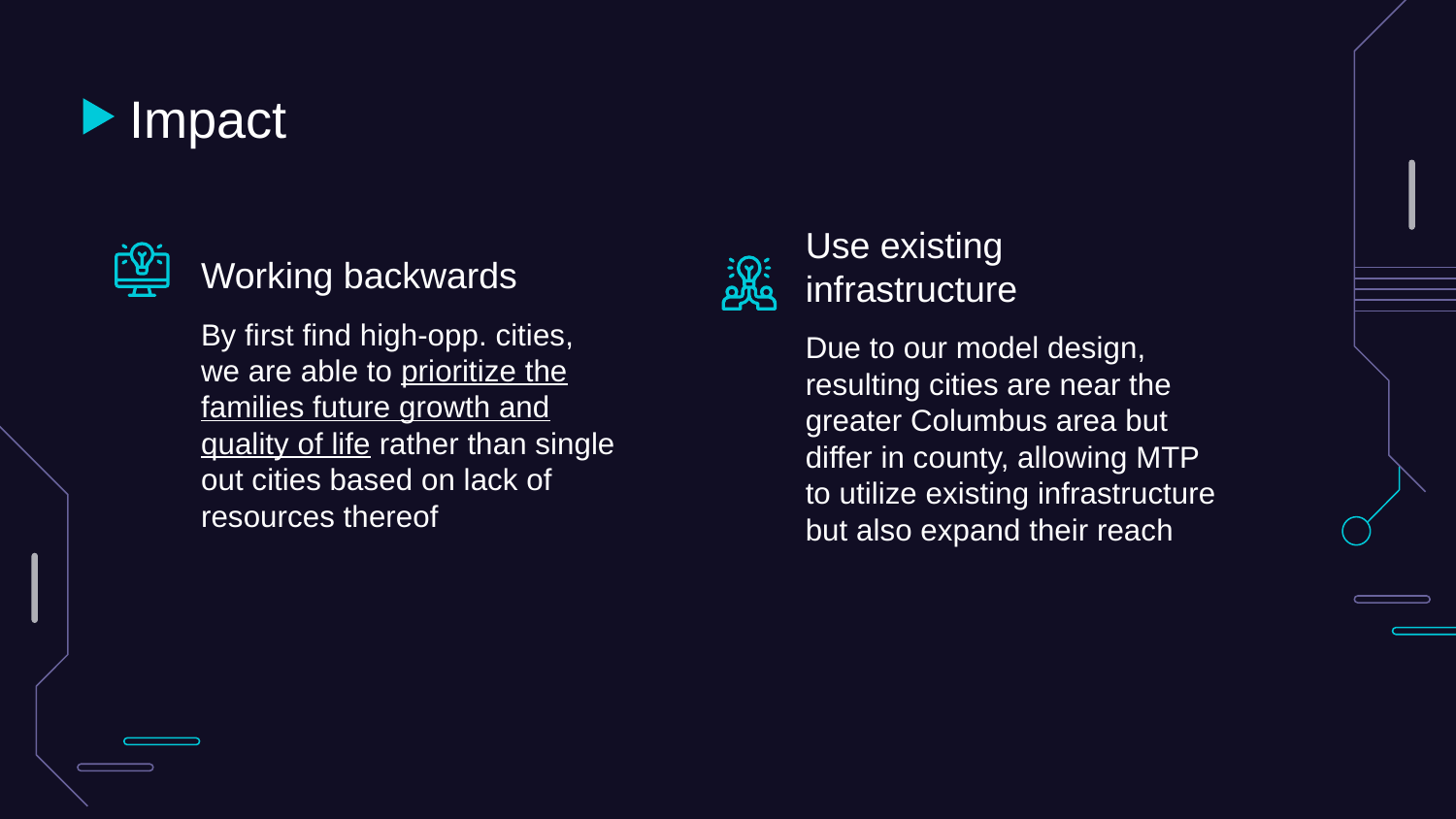

# Impact
Working backwards
Use existing infrastructure

By first find high-opp. cities, we are able to prioritize the families future growth and quality of life rather than single out cities based on lack of resources thereof
Due to our model design, resulting cities are near the greater Columbus area but differ in county, allowing MTP to utilize existing infrastructure but also expand their reach